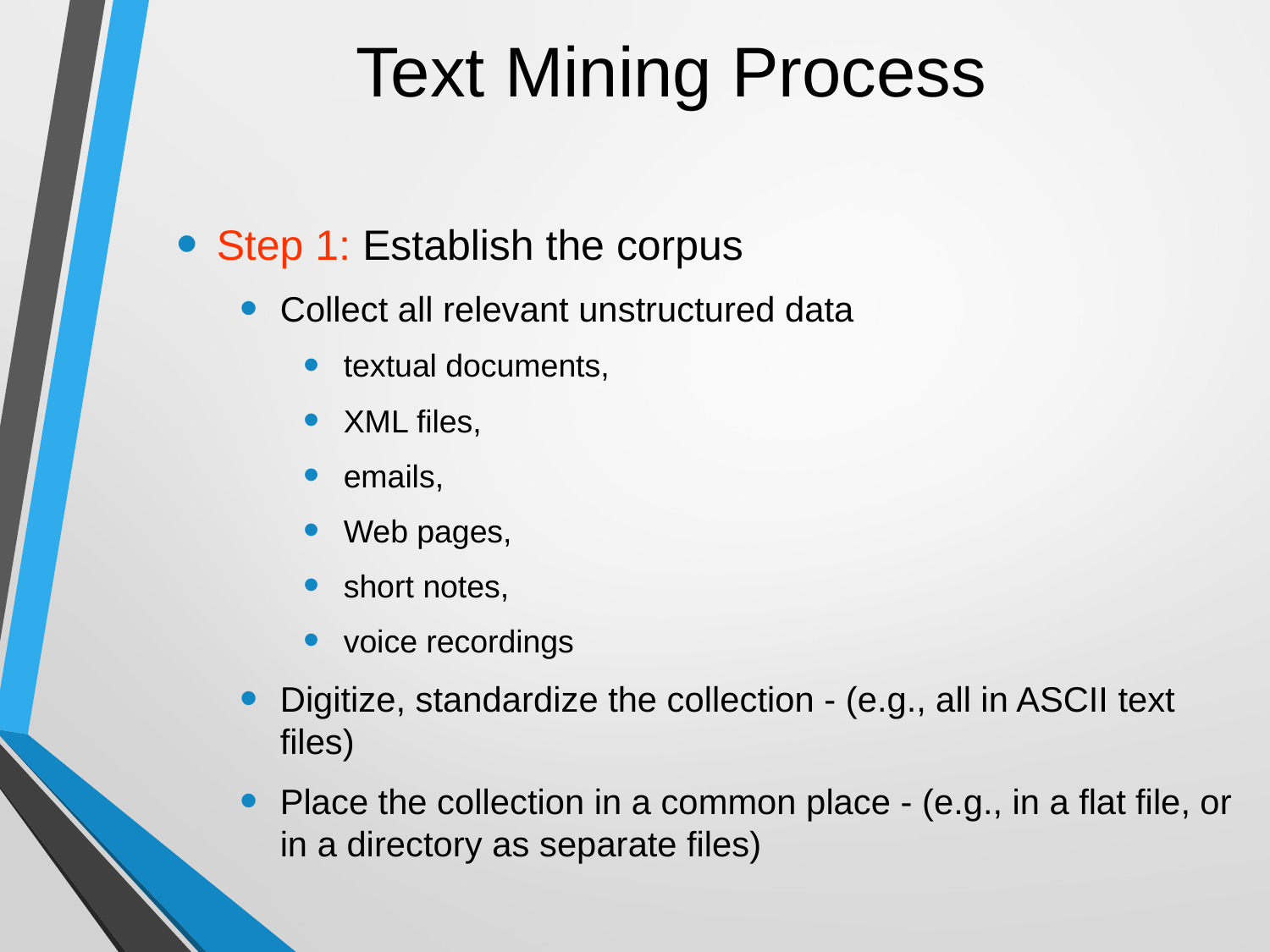

# Text Mining Process
Step 1: Establish the corpus
Collect all relevant unstructured data
textual documents,
XML files,
emails,
Web pages,
short notes,
voice recordings
Digitize, standardize the collection - (e.g., all in ASCII text files)
Place the collection in a common place - (e.g., in a flat file, or in a directory as separate files)